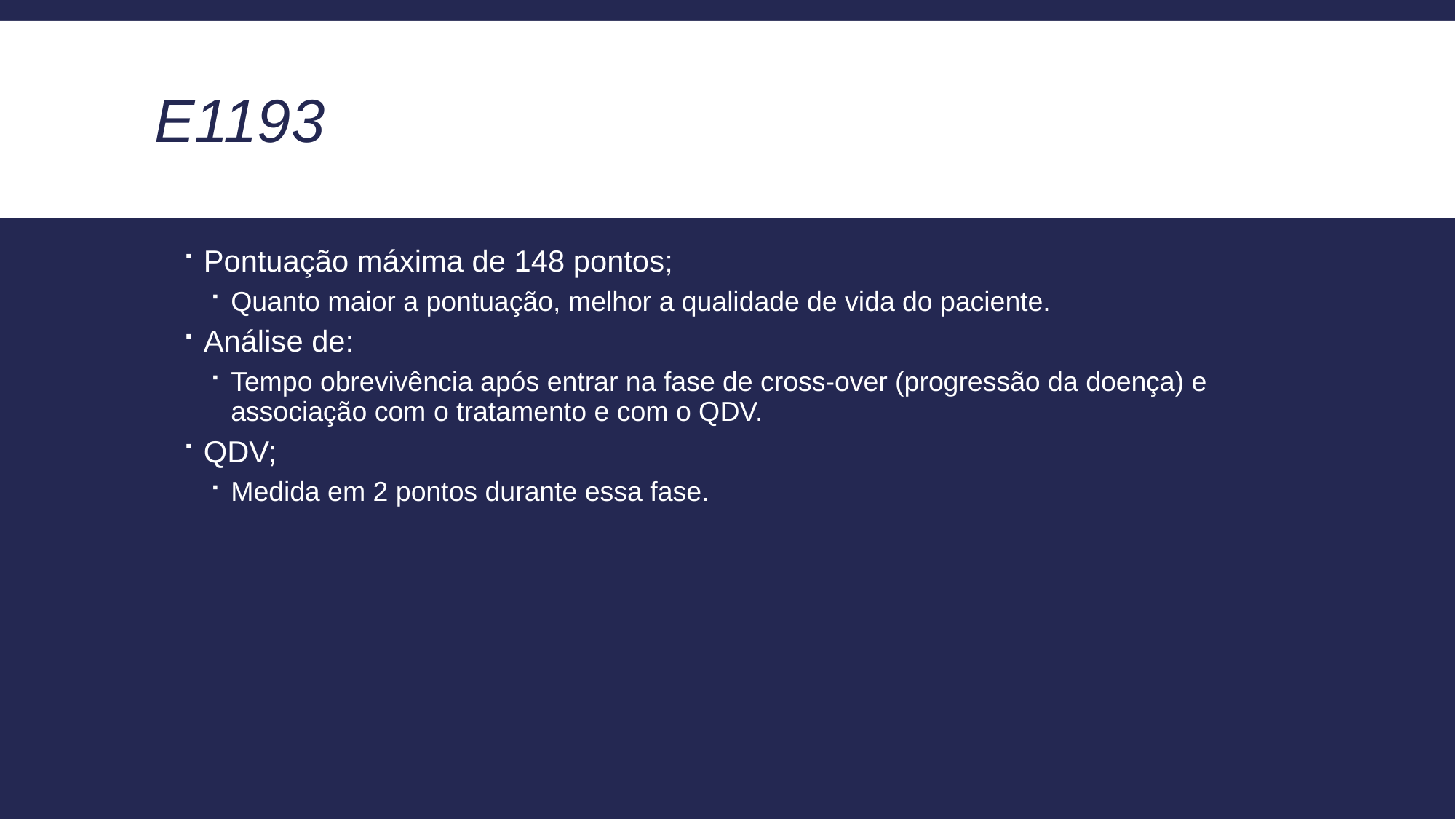

# E1193
Pontuação máxima de 148 pontos;
Quanto maior a pontuação, melhor a qualidade de vida do paciente.
Análise de:
Tempo obrevivência após entrar na fase de cross-over (progressão da doença) e associação com o tratamento e com o QDV.
QDV;
Medida em 2 pontos durante essa fase.